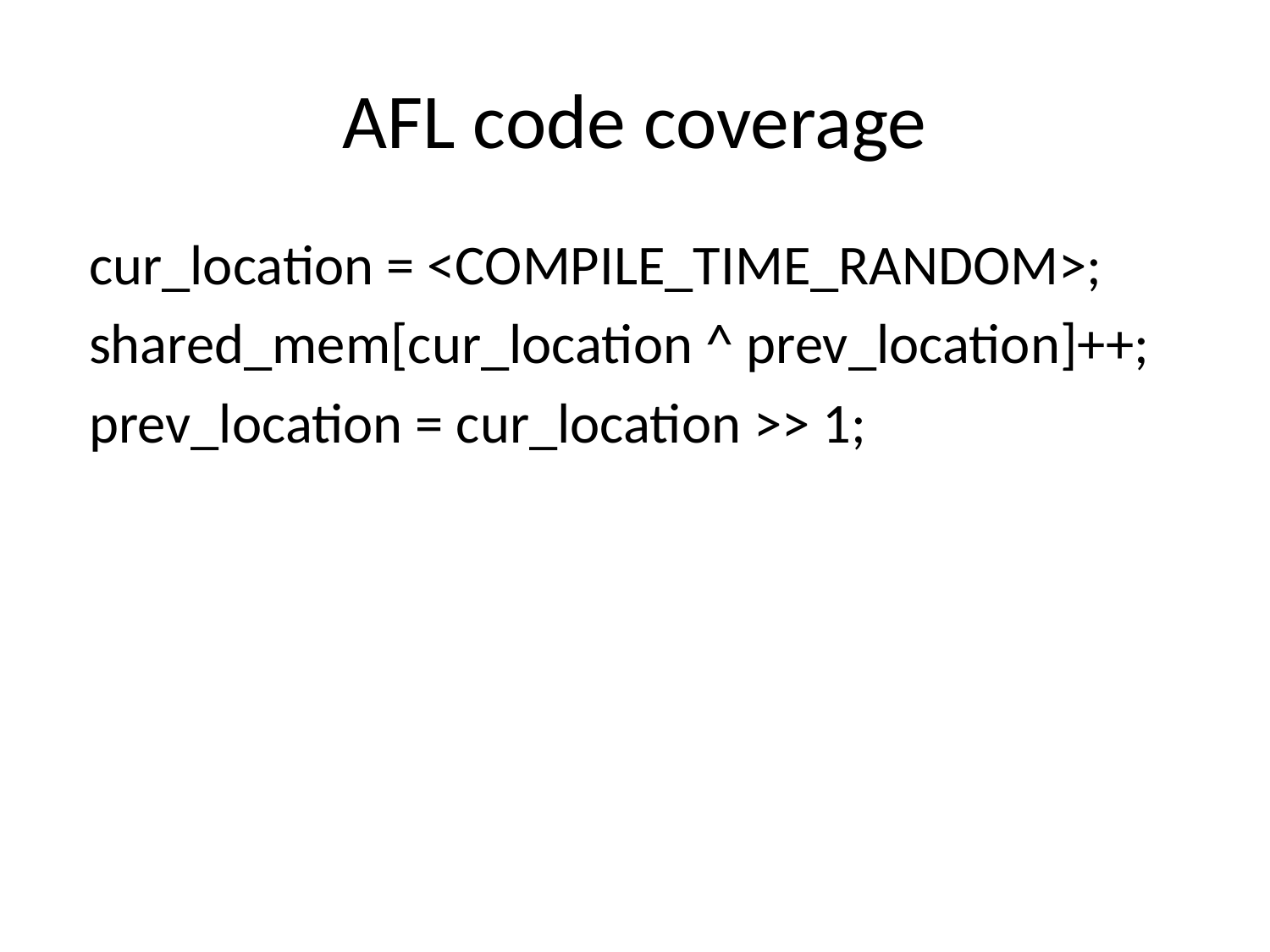

# AFL code coverage
 cur_location = <COMPILE_TIME_RANDOM>;
 shared_mem[cur_location ^ prev_location]++;
 prev_location = cur_location >> 1;